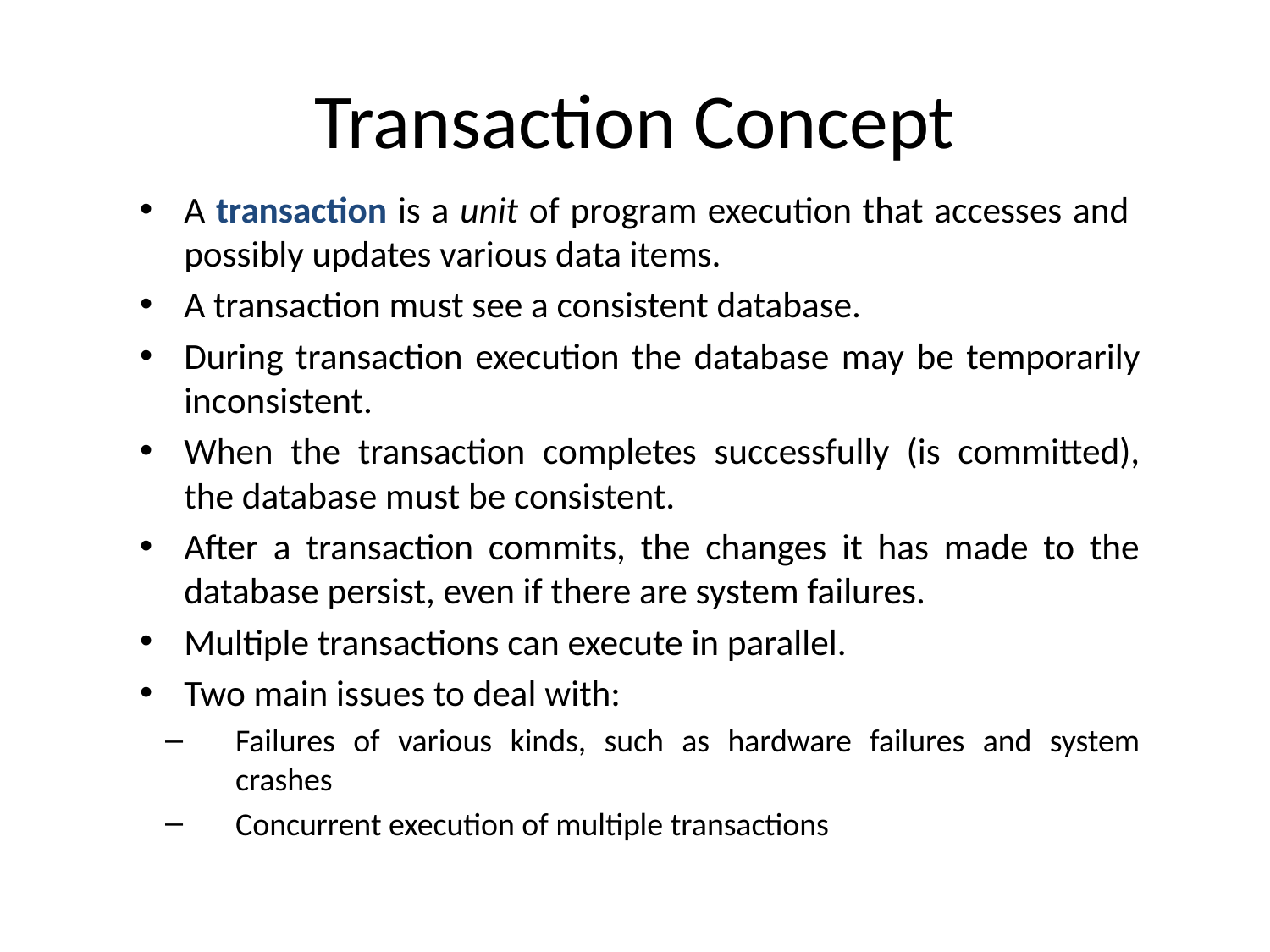

# Transaction Concept
A transaction is a unit of program execution that accesses and  possibly updates various data items.
A transaction must see a consistent database.
During transaction execution the database may be temporarily inconsistent.
When the transaction completes successfully (is committed), the database must be consistent.
After a transaction commits, the changes it has made to the database persist, even if there are system failures.
Multiple transactions can execute in parallel.
Two main issues to deal with:
Failures of various kinds, such as hardware failures and system crashes
Concurrent execution of multiple transactions